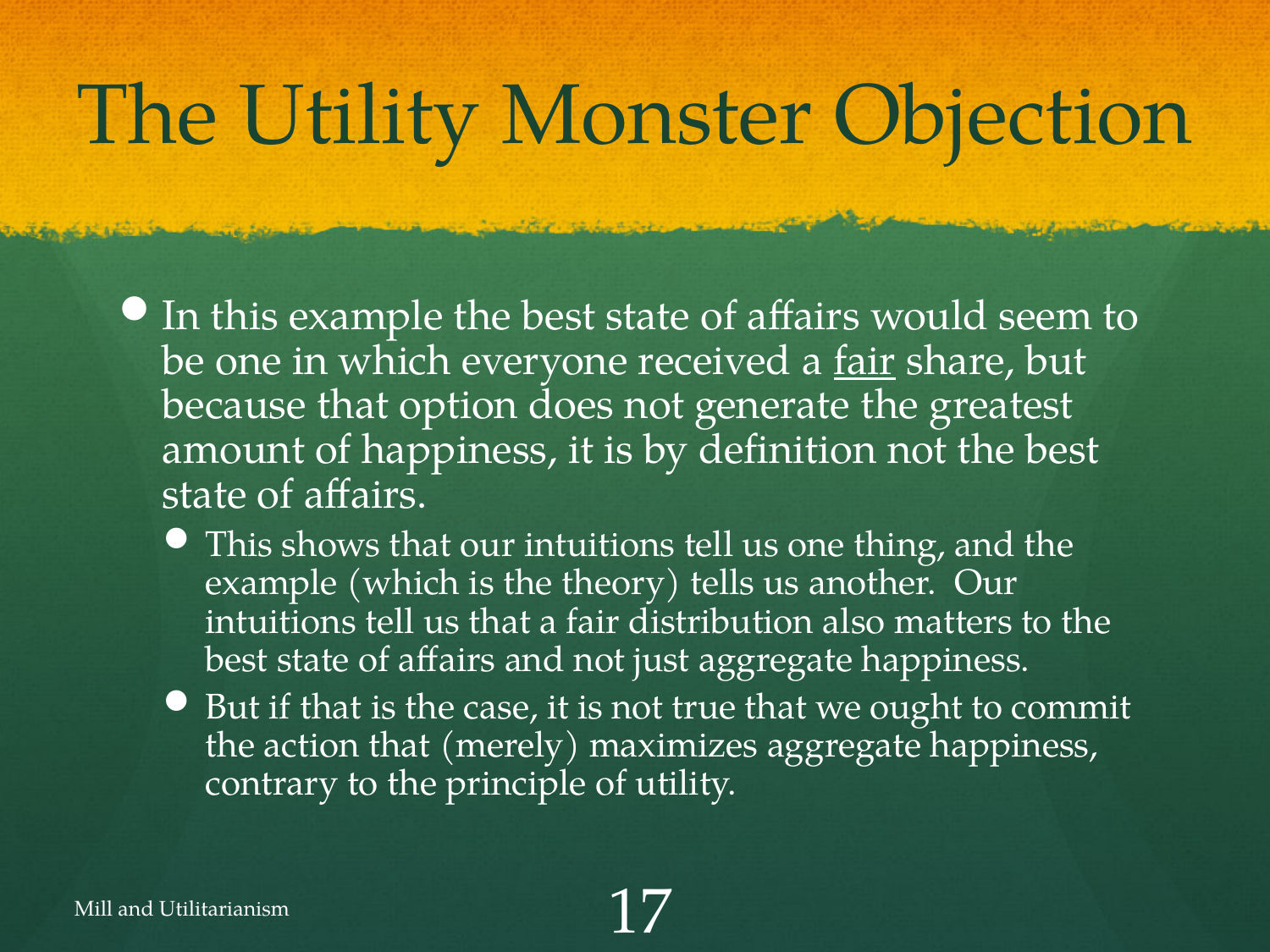

# The Utility Monster Objection
In this example the best state of affairs would seem to be one in which everyone received a fair share, but because that option does not generate the greatest amount of happiness, it is by definition not the best state of affairs.
This shows that our intuitions tell us one thing, and the example (which is the theory) tells us another.  Our intuitions tell us that a fair distribution also matters to the best state of affairs and not just aggregate happiness.
But if that is the case, it is not true that we ought to commit the action that (merely) maximizes aggregate happiness, contrary to the principle of utility.

Mill and Utilitarianism
17